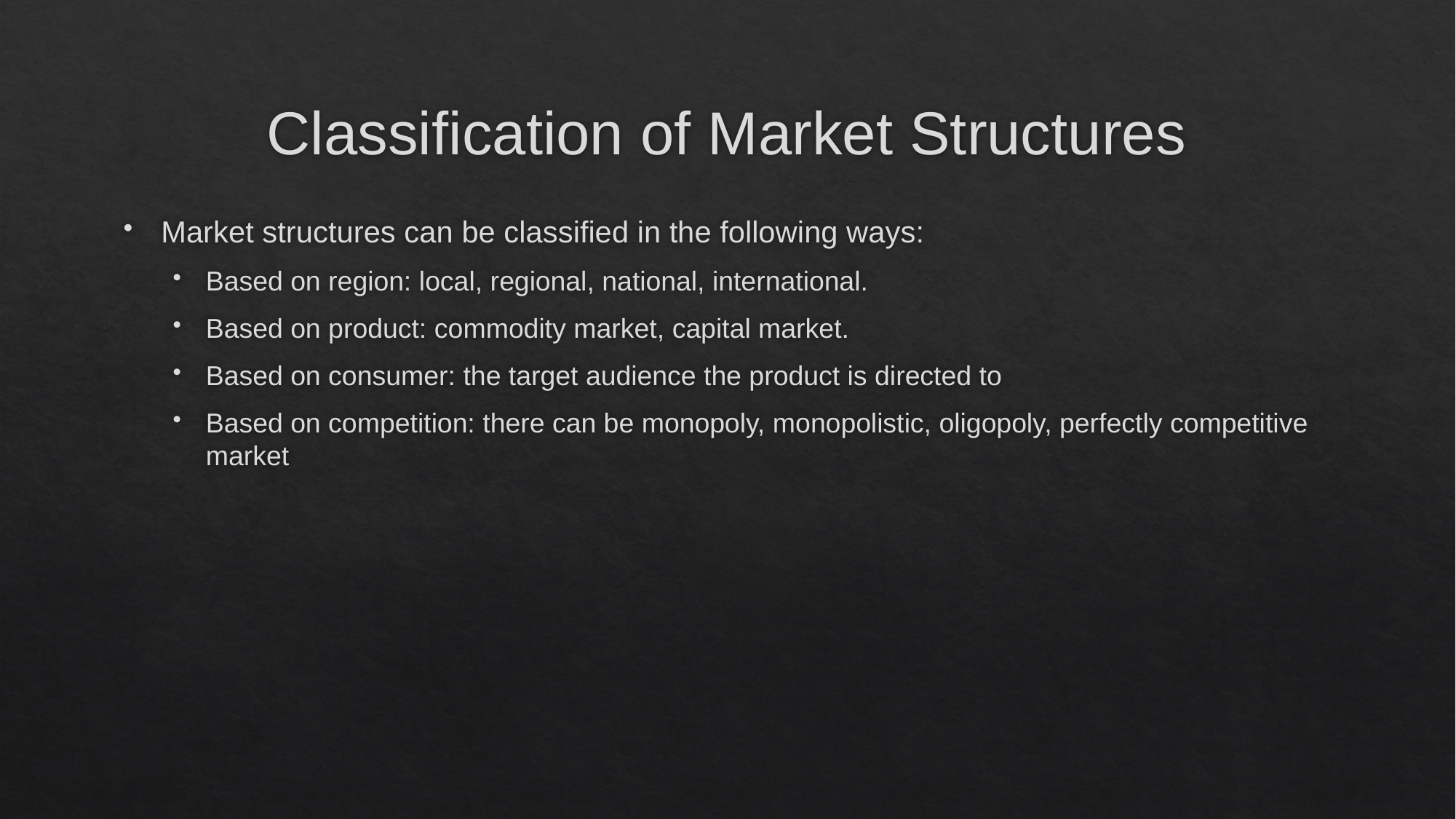

# Classification of Market Structures
Market structures can be classified in the following ways:
Based on region: local, regional, national, international.
Based on product: commodity market, capital market.
Based on consumer: the target audience the product is directed to
Based on competition: there can be monopoly, monopolistic, oligopoly, perfectly competitive market